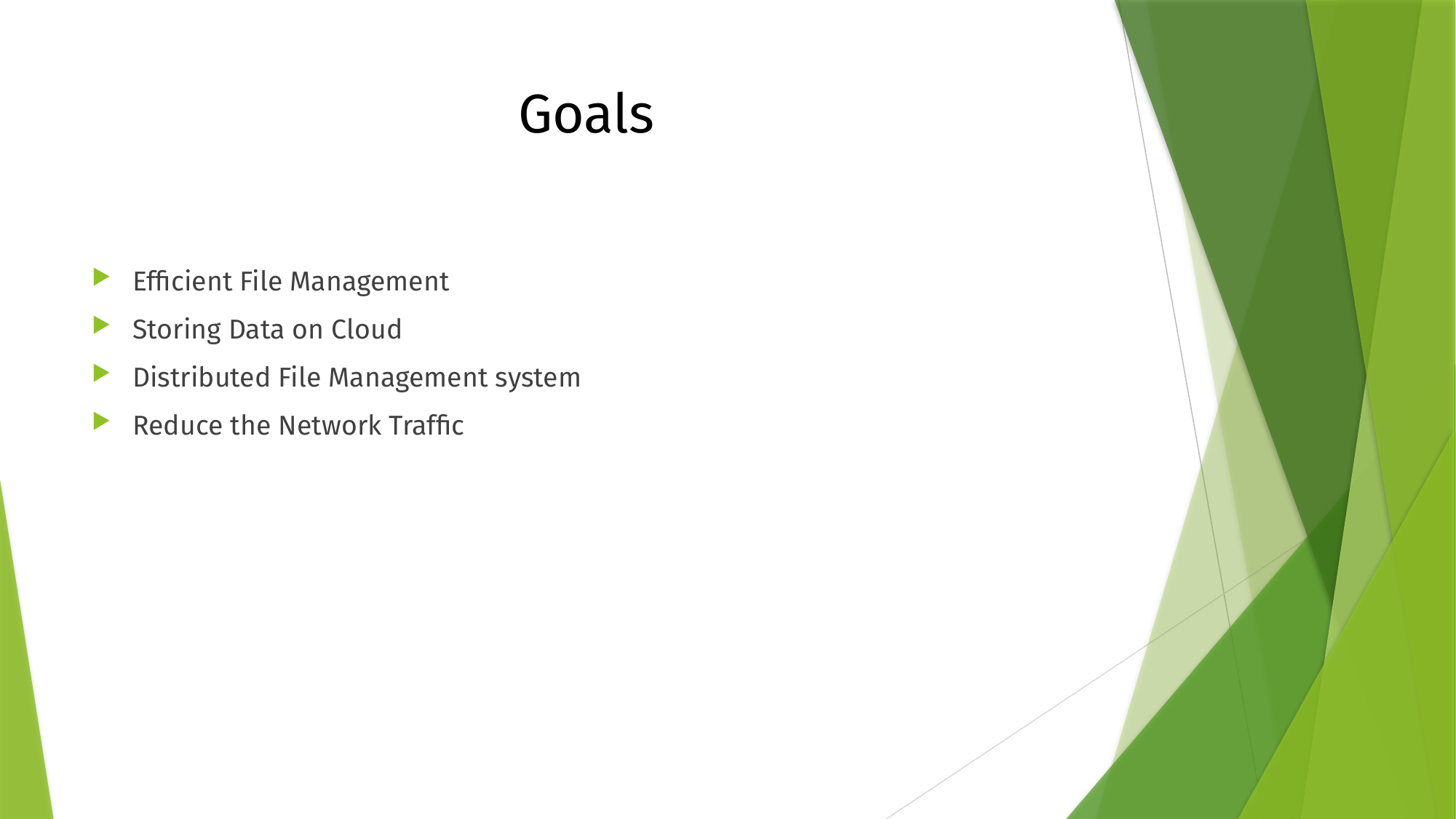

# Goals
Efficient File Management
Storing Data on Cloud
Distributed File Management system
Reduce the Network Traffic